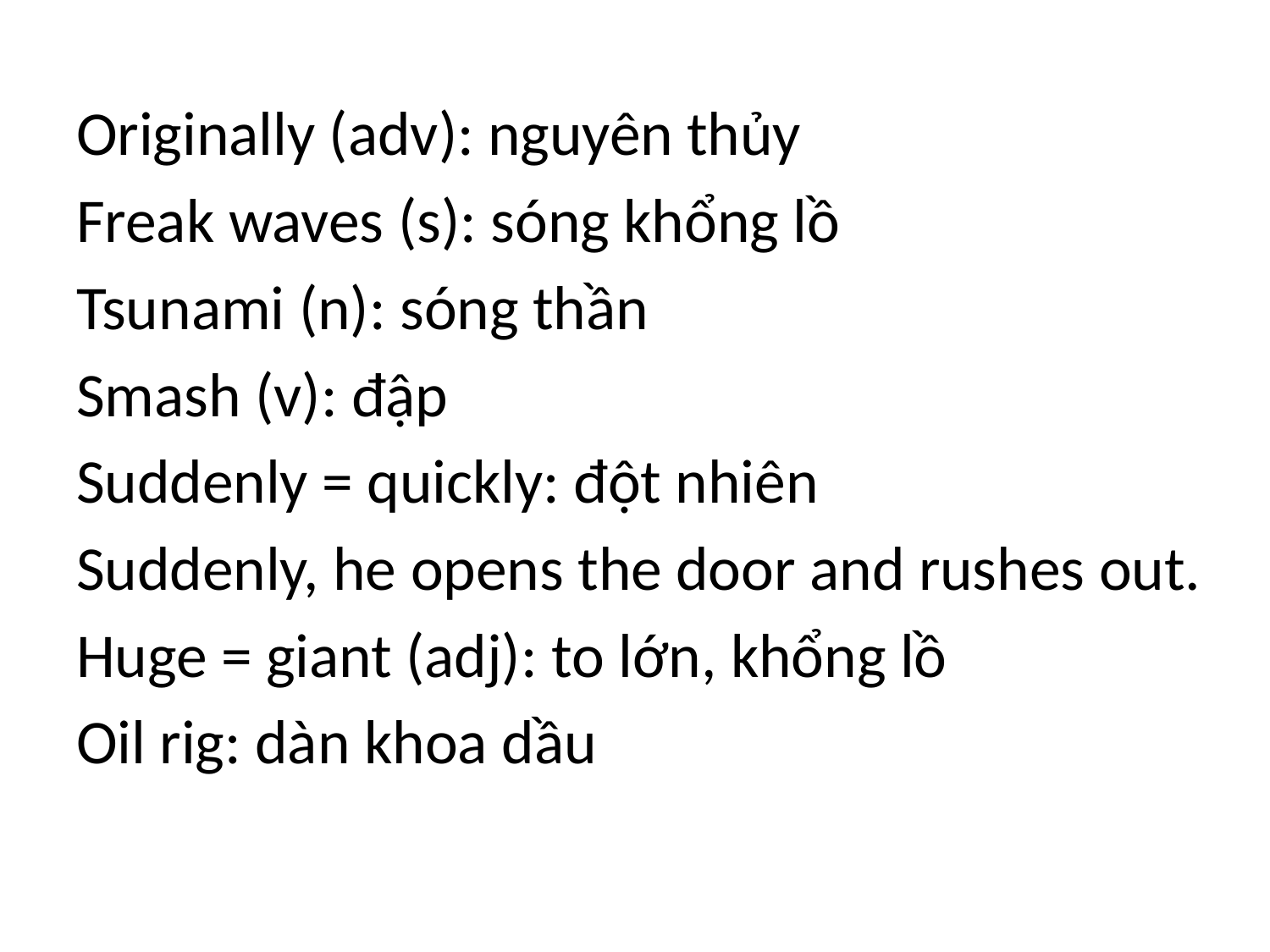

Originally (adv): nguyên thủy
Freak waves (s): sóng khổng lồ
Tsunami (n): sóng thần
Smash (v): đập
Suddenly = quickly: đột nhiên
Suddenly, he opens the door and rushes out.
Huge = giant (adj): to lớn, khổng lồ
Oil rig: dàn khoa dầu

#